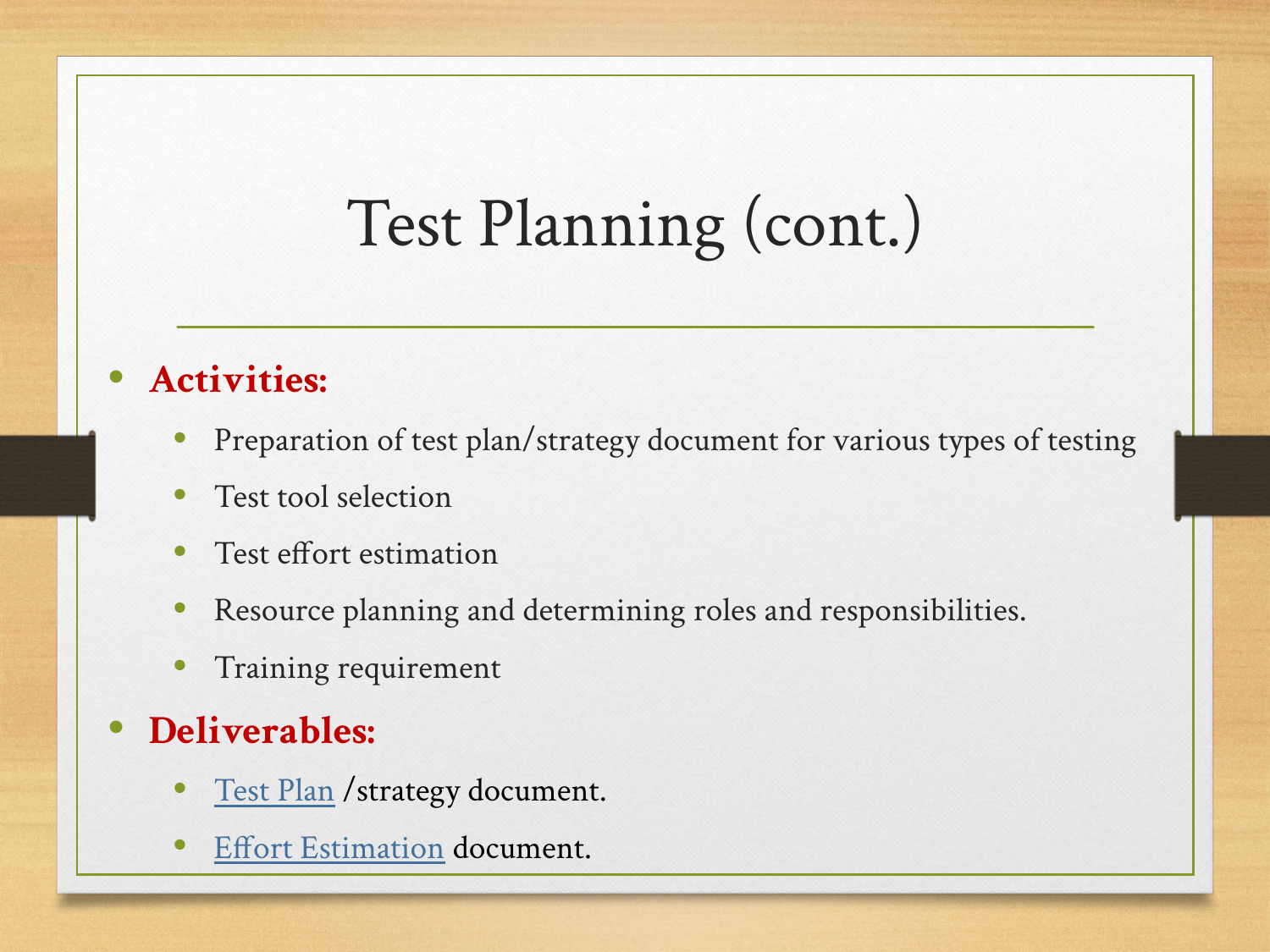

# Test Planning (cont.)
Activities:
Preparation of test plan/strategy document for various types of testing
Test tool selection
Test effort estimation
Resource planning and determining roles and responsibilities.
Training requirement
Deliverables:
Test Plan /strategy document.
Effort Estimation document.